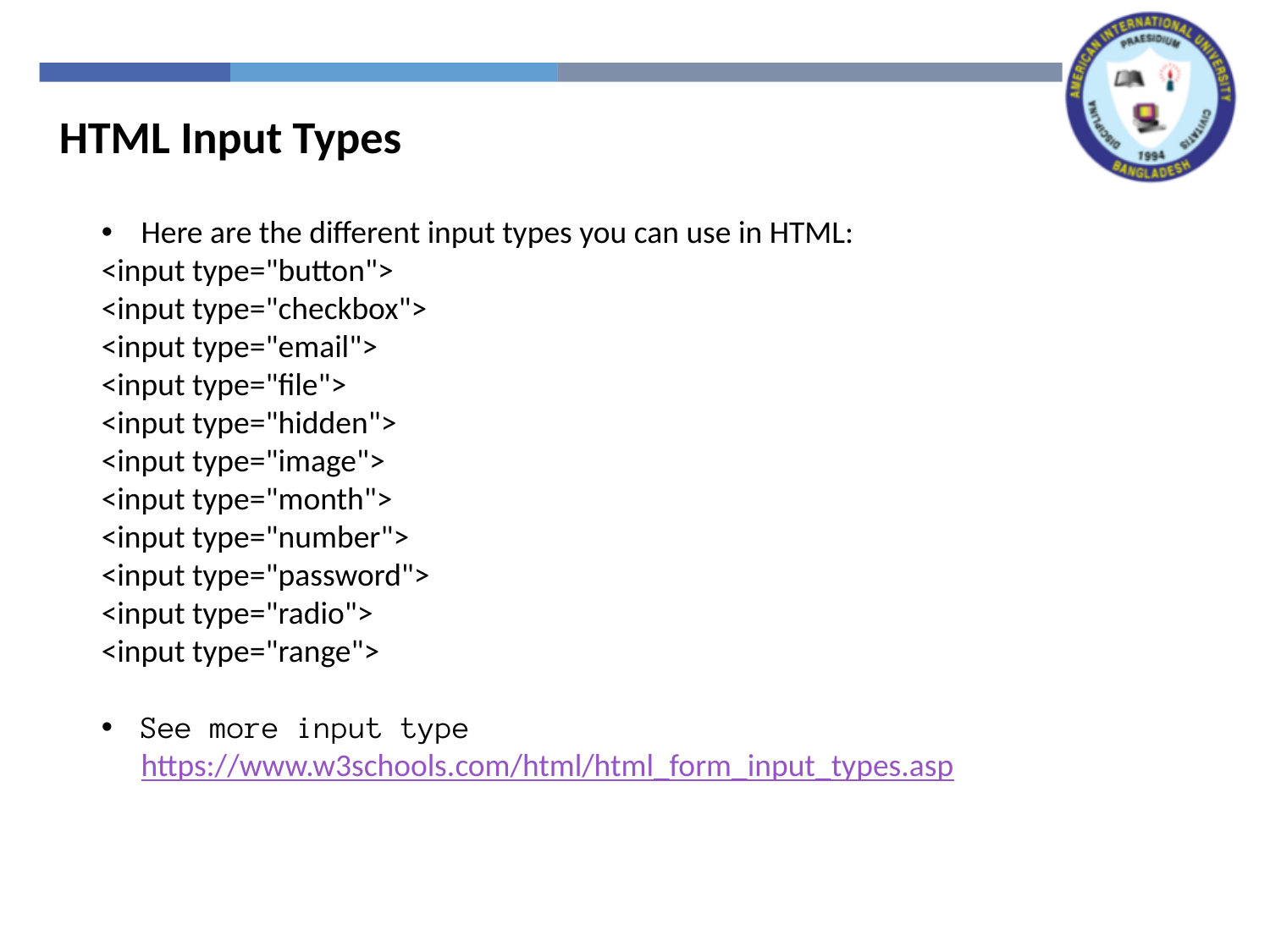

HTML Input Types
Here are the different input types you can use in HTML:
<input type="button">
<input type="checkbox">
<input type="email">
<input type="file">
<input type="hidden">
<input type="image">
<input type="month">
<input type="number">
<input type="password">
<input type="radio">
<input type="range">

See more input type https://www.w3schools.com/html/html_form_input_types.asp